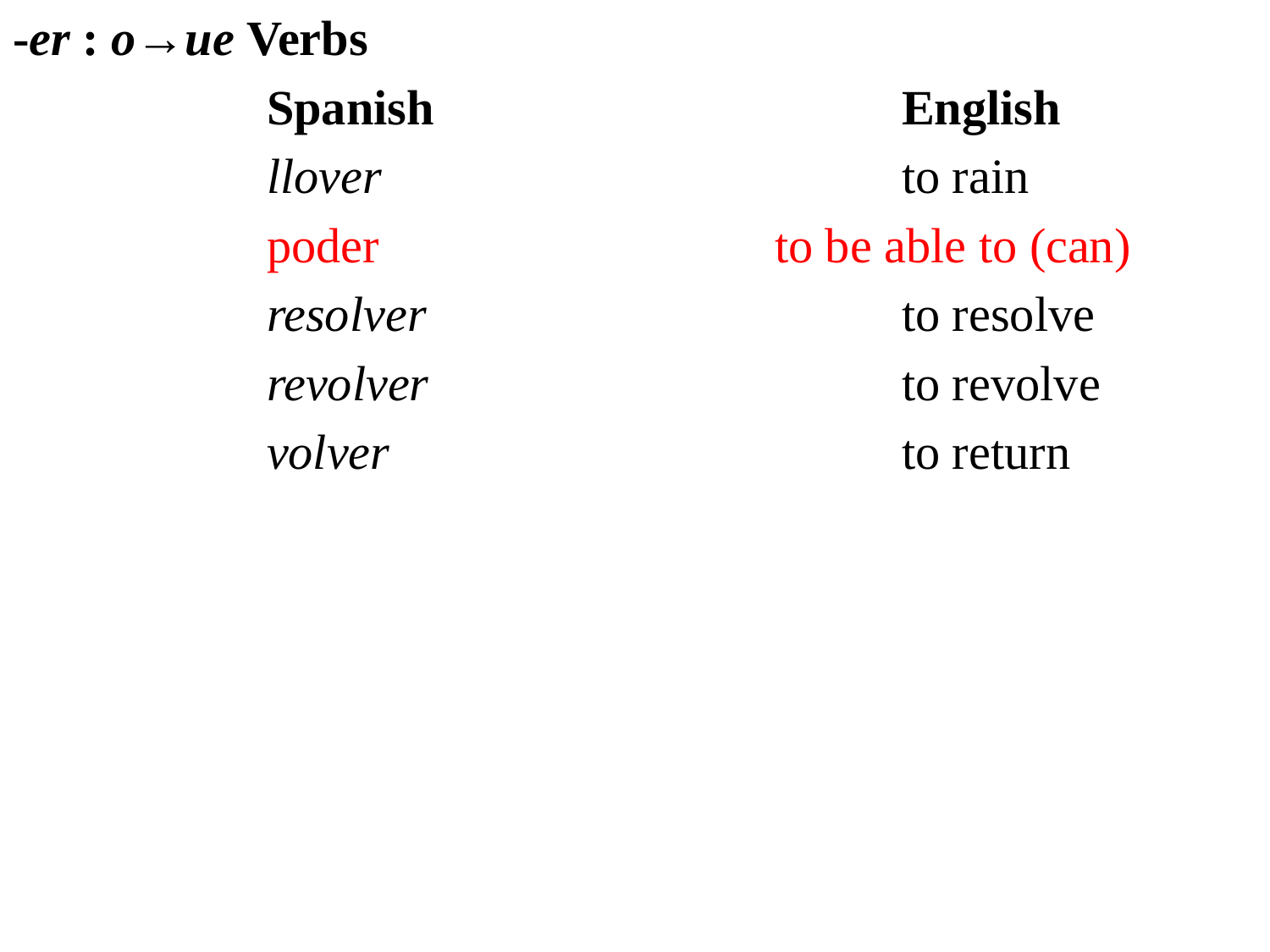

-er : o→ue Verbs
		Spanish 				English
		llover 				to rain
		poder 				to be able to (can)
		resolver 				to resolve
		revolver 				to revolve
		volver 				to return